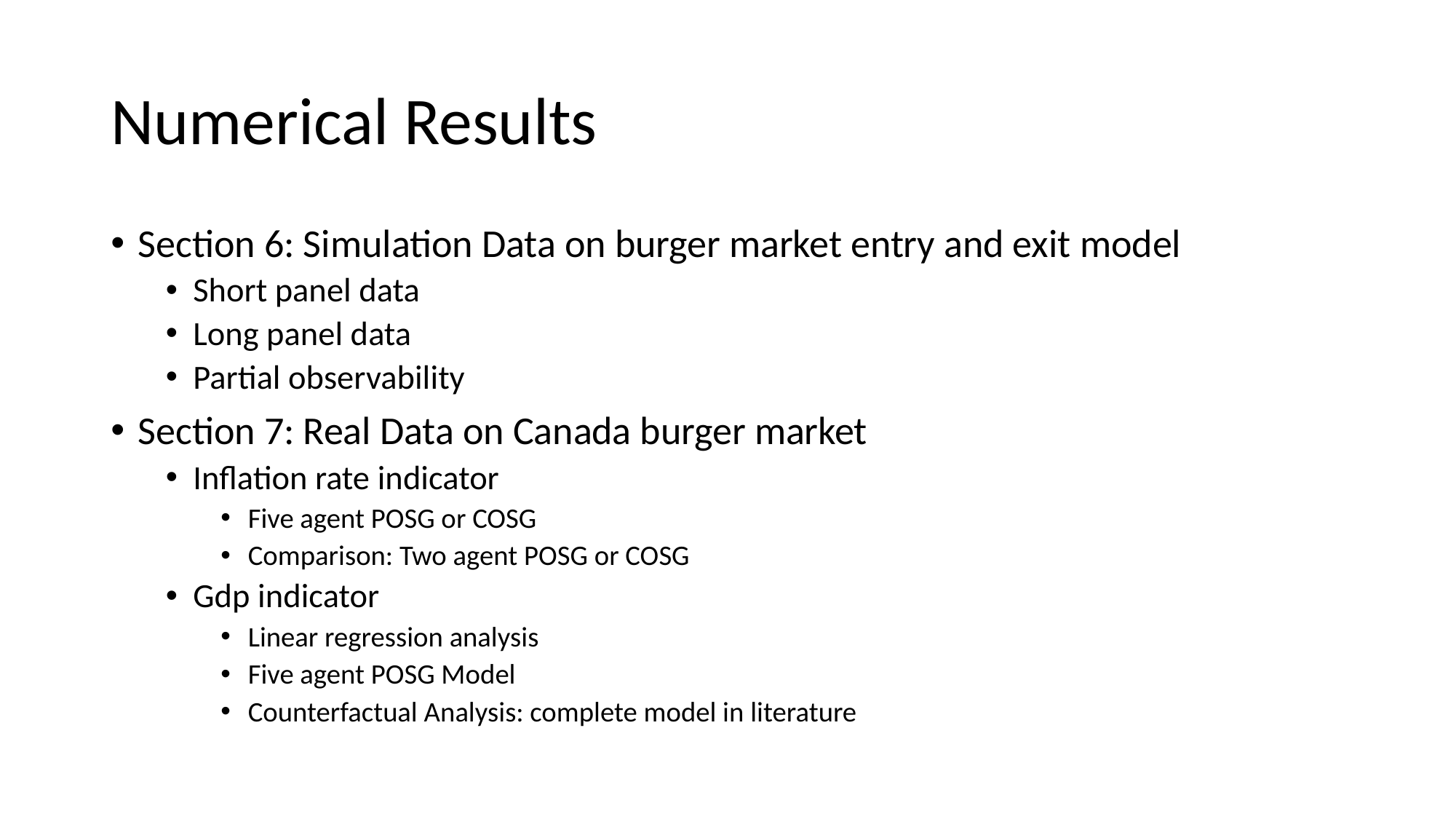

# Numerical Results
Section 6: Simulation Data on burger market entry and exit model
Short panel data
Long panel data
Partial observability
Section 7: Real Data on Canada burger market
Inflation rate indicator
Five agent POSG or COSG
Comparison: Two agent POSG or COSG
Gdp indicator
Linear regression analysis
Five agent POSG Model
Counterfactual Analysis: complete model in literature